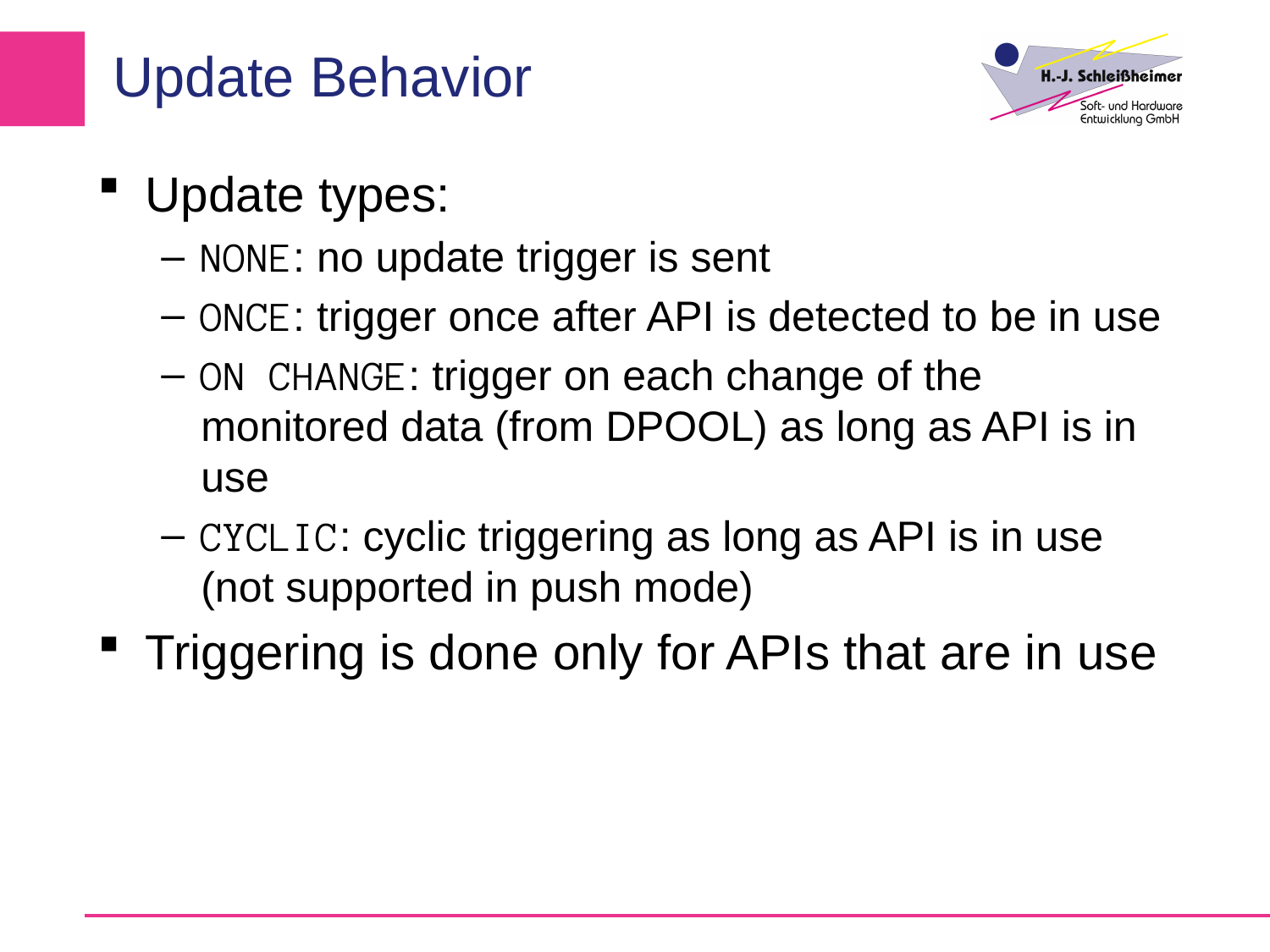

# Update Behavior
Update types:
NONE: no update trigger is sent
ONCE: trigger once after API is detected to be in use
ON CHANGE: trigger on each change of the monitored data (from DPOOL) as long as API is in use
CYCLIC: cyclic triggering as long as API is in use
(not supported in push mode)
Triggering is done only for APIs that are in use